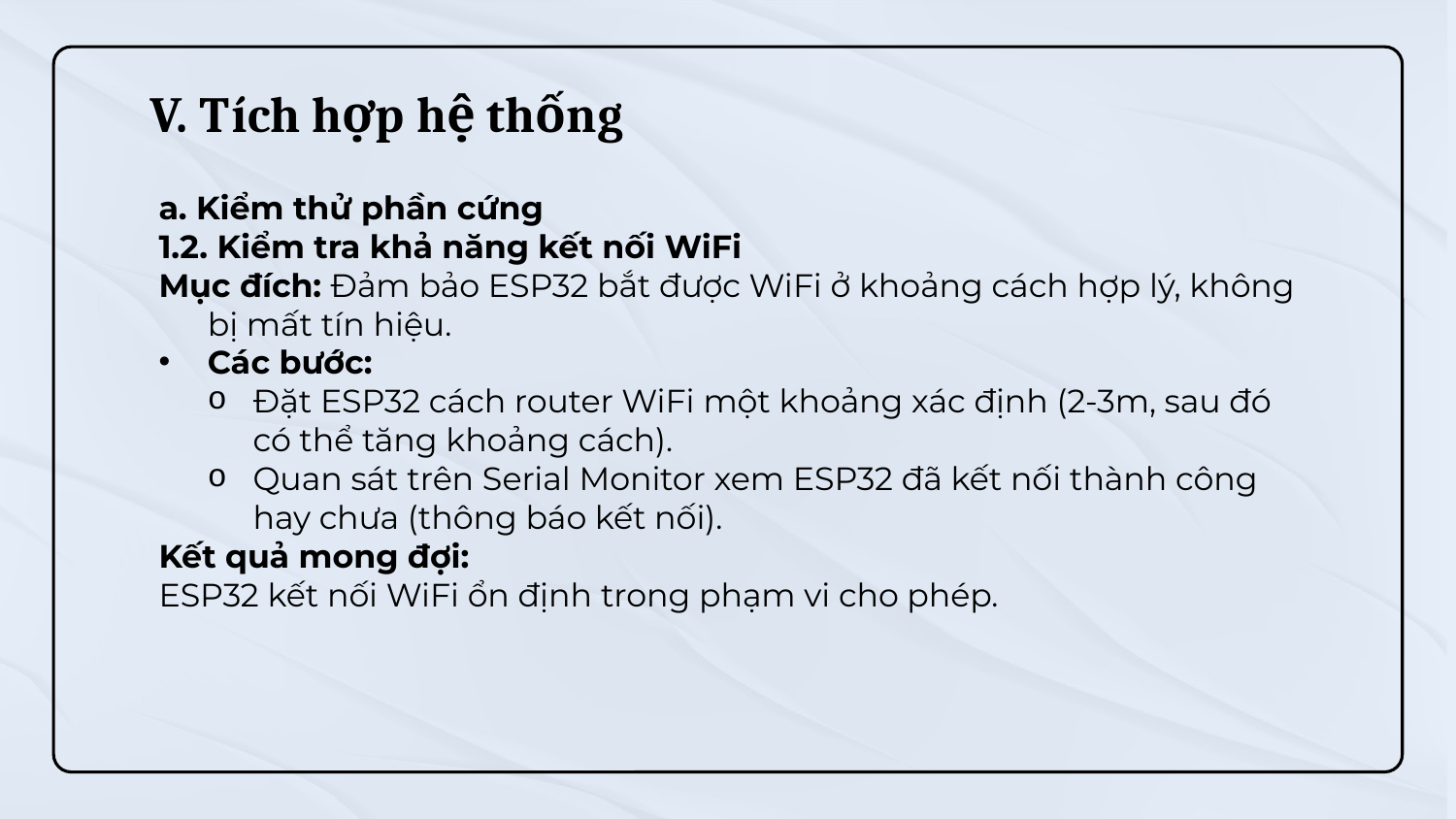

# V. Tích hợp hệ thống
a. Kiểm thử phần cứng
1.2. Kiểm tra khả năng kết nối WiFi
Mục đích: Đảm bảo ESP32 bắt được WiFi ở khoảng cách hợp lý, không bị mất tín hiệu.
Các bước:
Đặt ESP32 cách router WiFi một khoảng xác định (2-3m, sau đó có thể tăng khoảng cách).
Quan sát trên Serial Monitor xem ESP32 đã kết nối thành công hay chưa (thông báo kết nối).
Kết quả mong đợi:
ESP32 kết nối WiFi ổn định trong phạm vi cho phép.